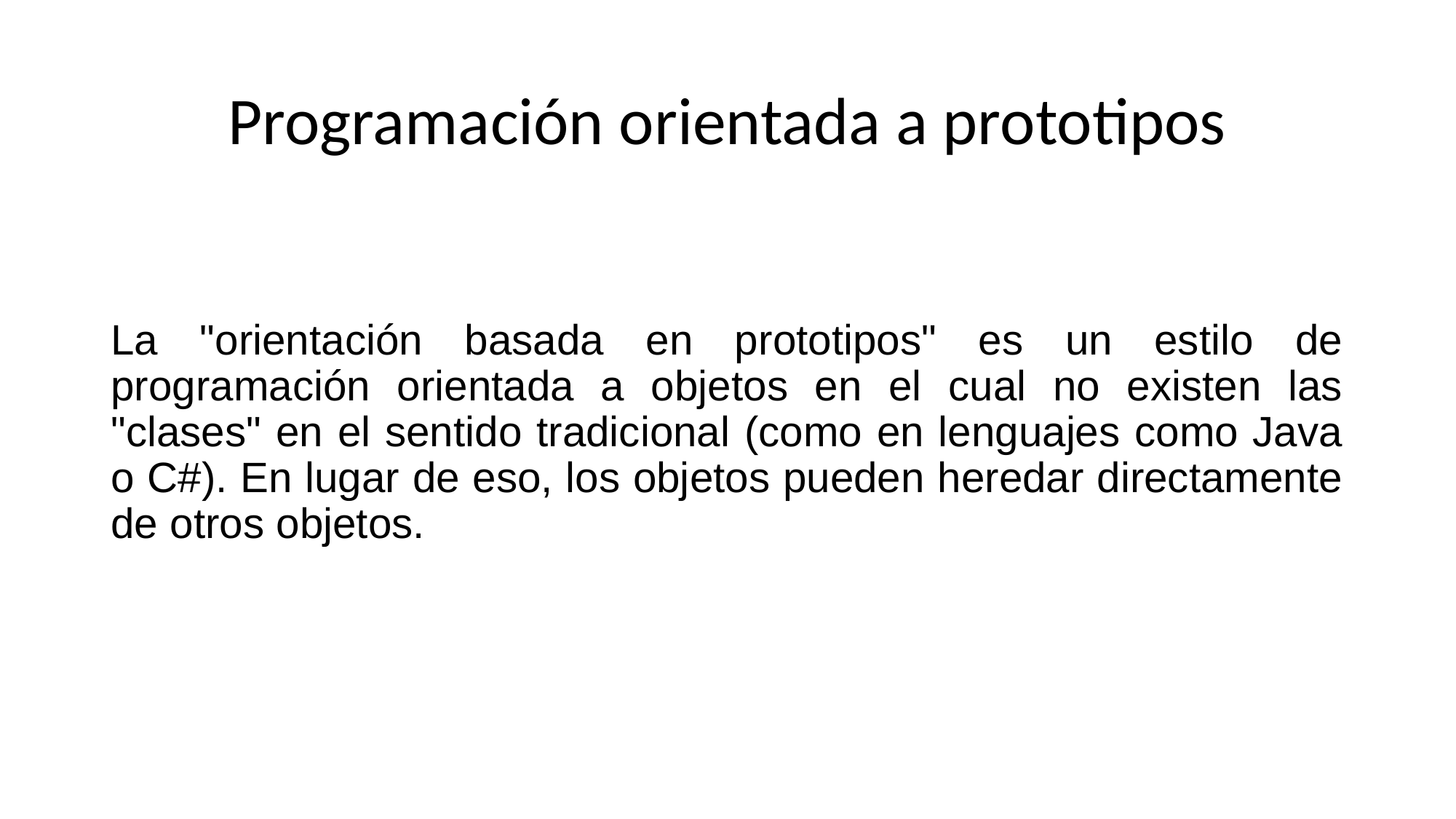

# Programación orientada a prototipos
La "orientación basada en prototipos" es un estilo de programación orientada a objetos en el cual no existen las "clases" en el sentido tradicional (como en lenguajes como Java o C#). En lugar de eso, los objetos pueden heredar directamente de otros objetos.